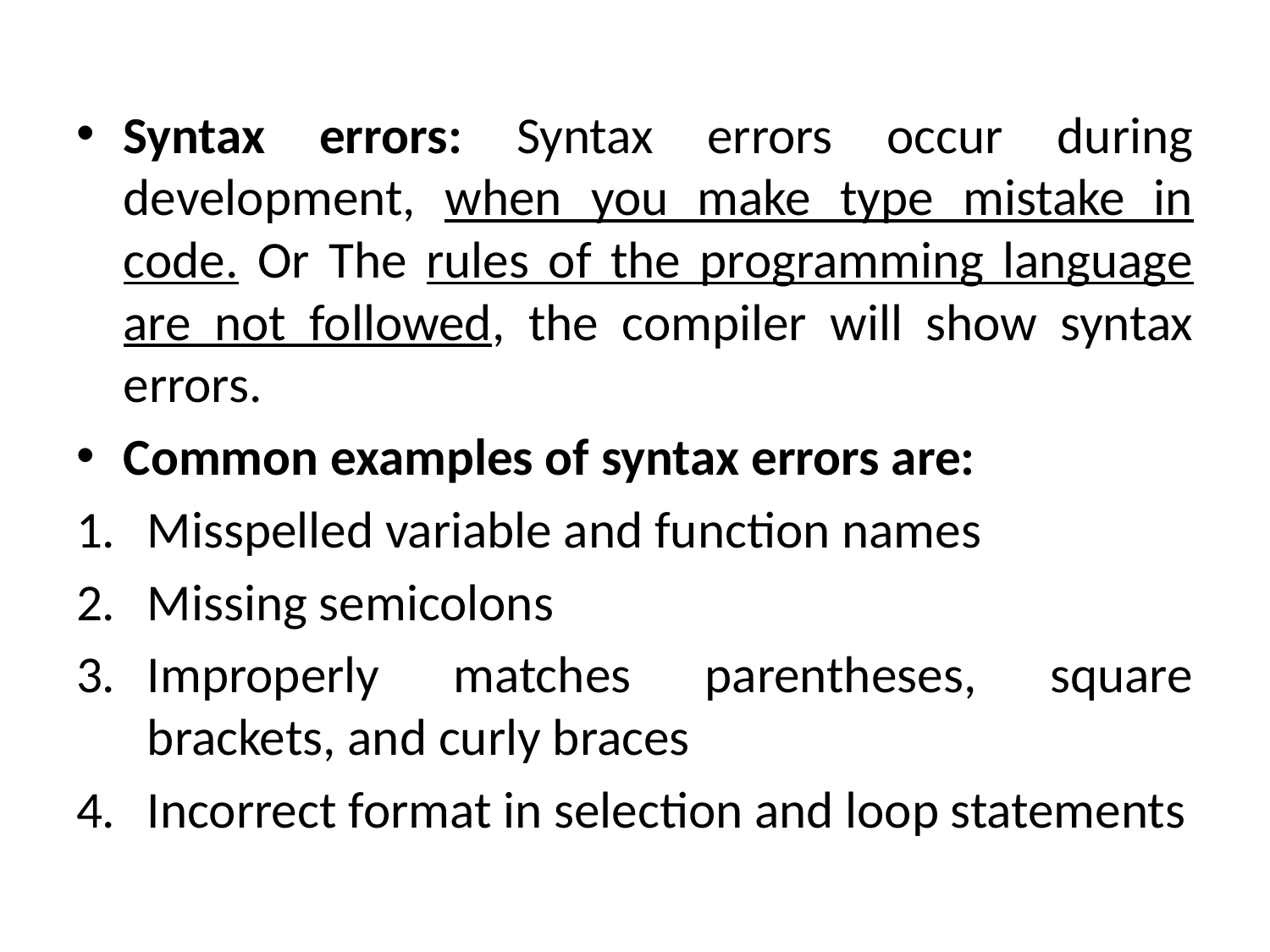

Syntax errors: Syntax errors occur during development, when you make type mistake in code. Or The rules of the programming language are not followed, the compiler will show syntax errors.
Common examples of syntax errors are:
Misspelled variable and function names
Missing semicolons
Improperly matches parentheses, square brackets, and curly braces
Incorrect format in selection and loop statements